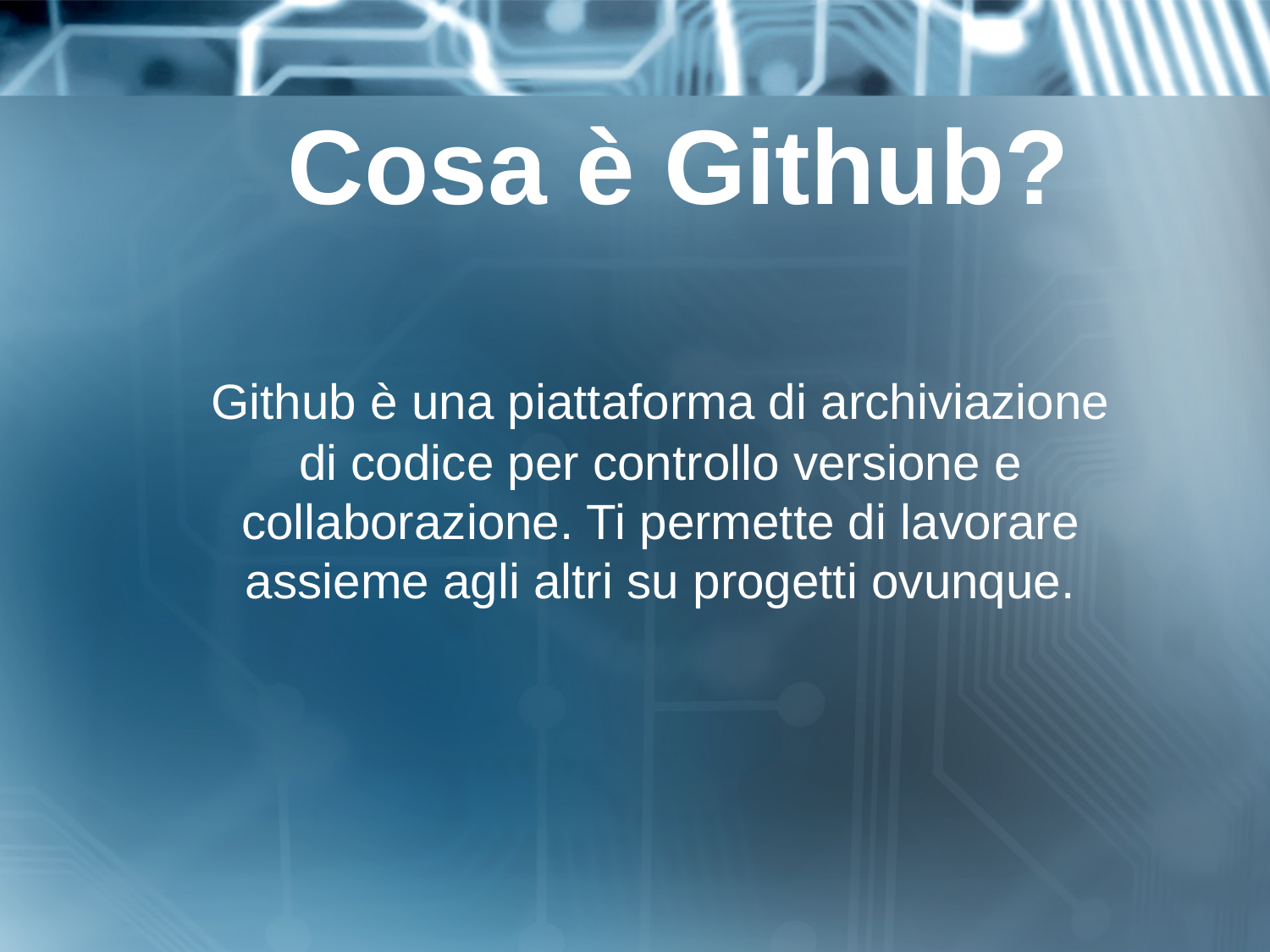

# Cosa è Github?

	Github è una piattaforma di archiviazione di codice per controllo versione e collaborazione. Ti permette di lavorare assieme agli altri su progetti ovunque.